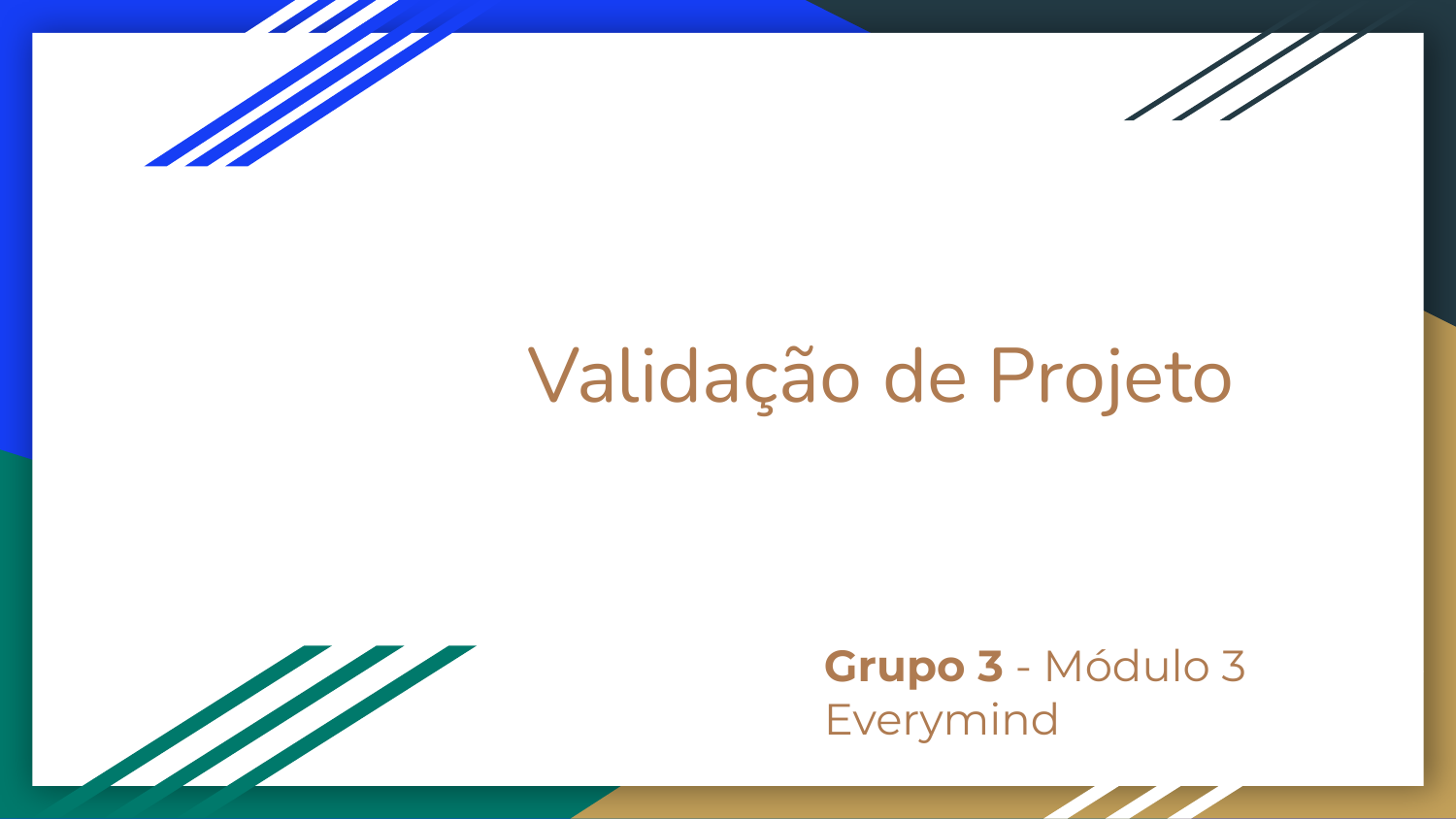

# Validação de Projeto
Grupo 3 - Módulo 3
Everymind